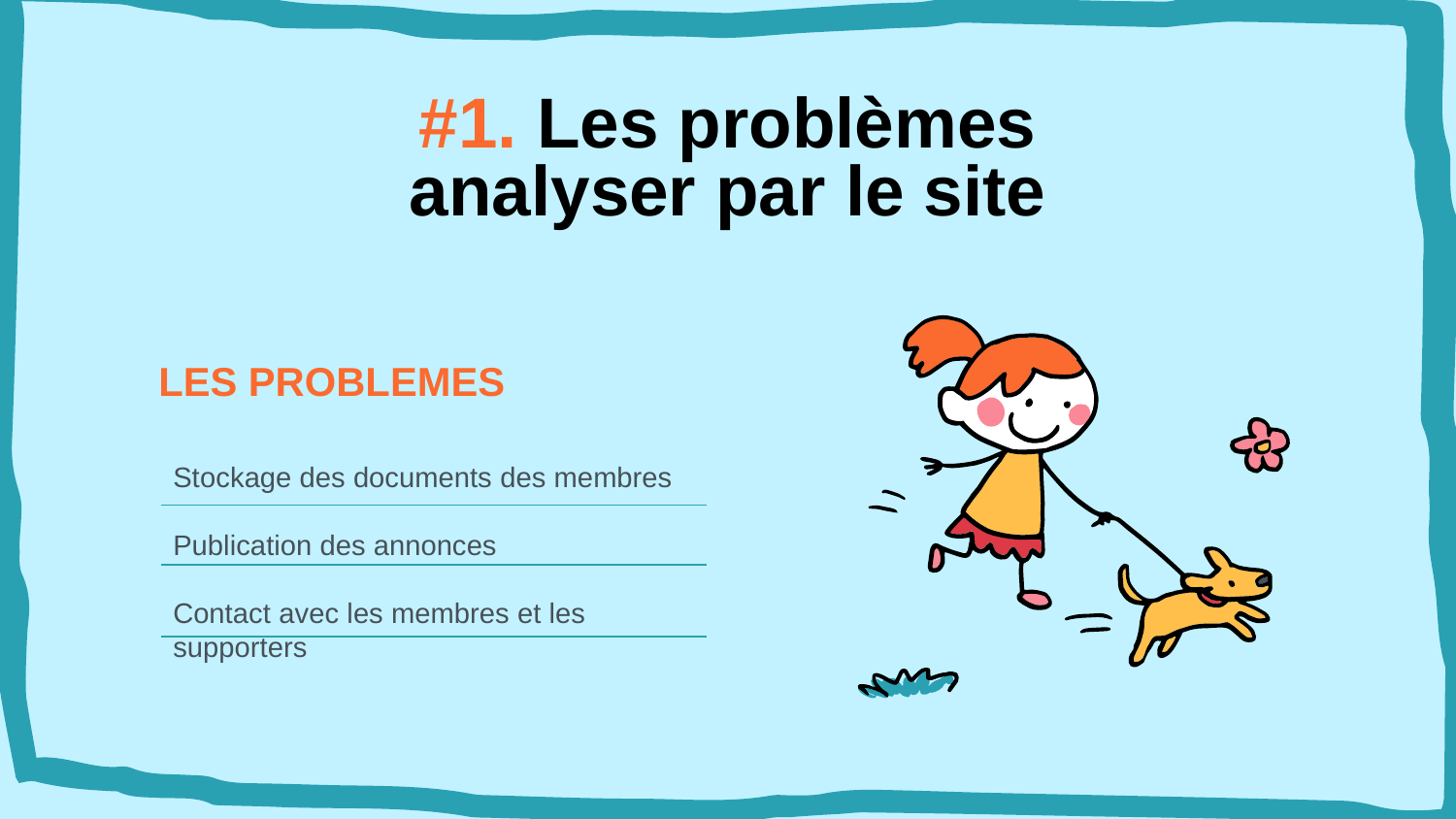

# #1. Les problèmes analyser par le site

LES PROBLEMES

Stockage des documents des membres

Publication des annonces

Contact avec les membres et les supporters